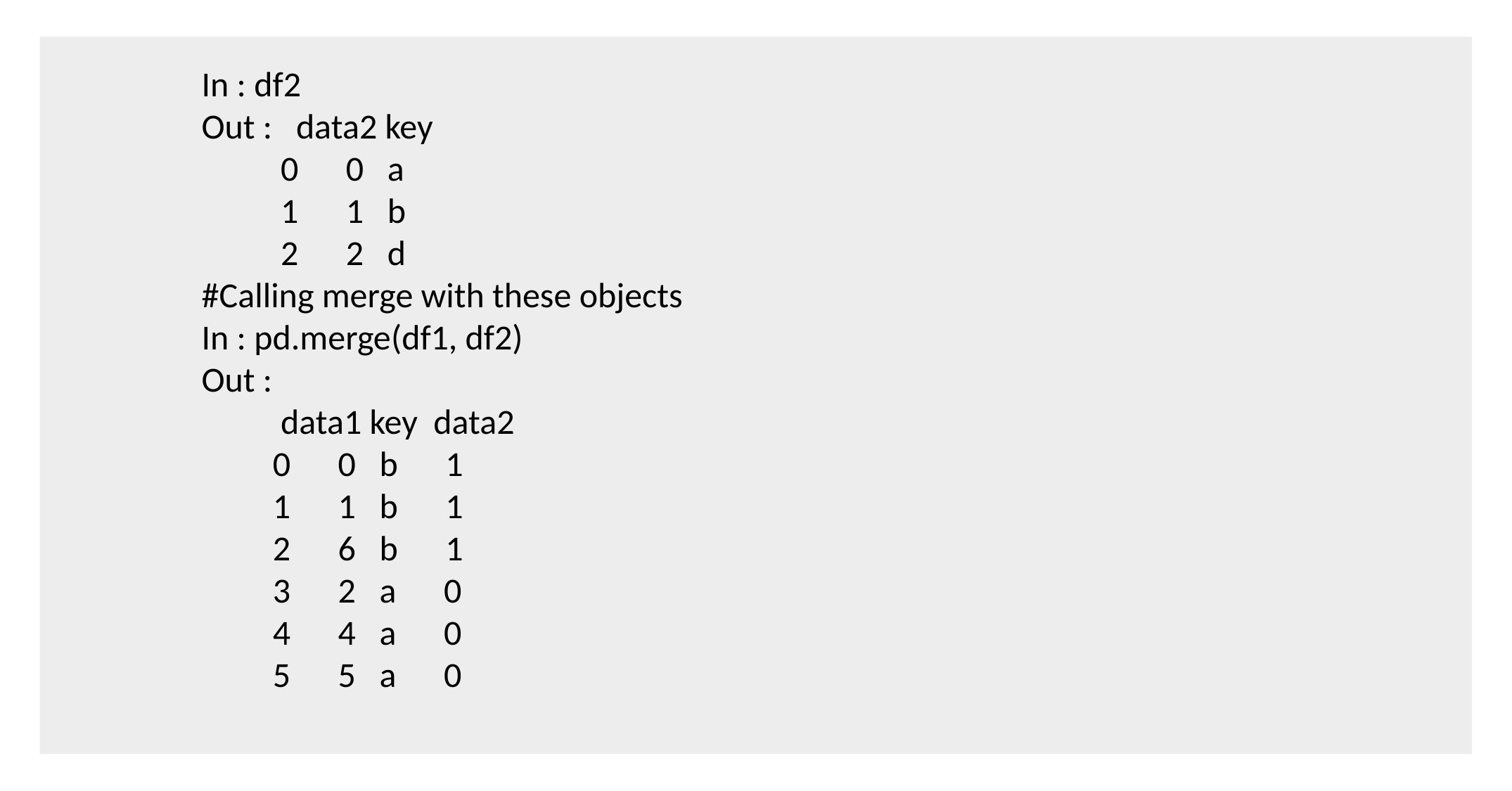

In : df2
Out :   data2 key
          0      0   a
          1      1   b
          2      2   d
#Calling merge with these objects
In : pd.merge(df1, df2)
Out :
          data1 key  data2
         0      0   b      1
         1      1   b      1
         2      6   b      1
         3      2   a      0
         4      4   a      0
         5      5   a      0